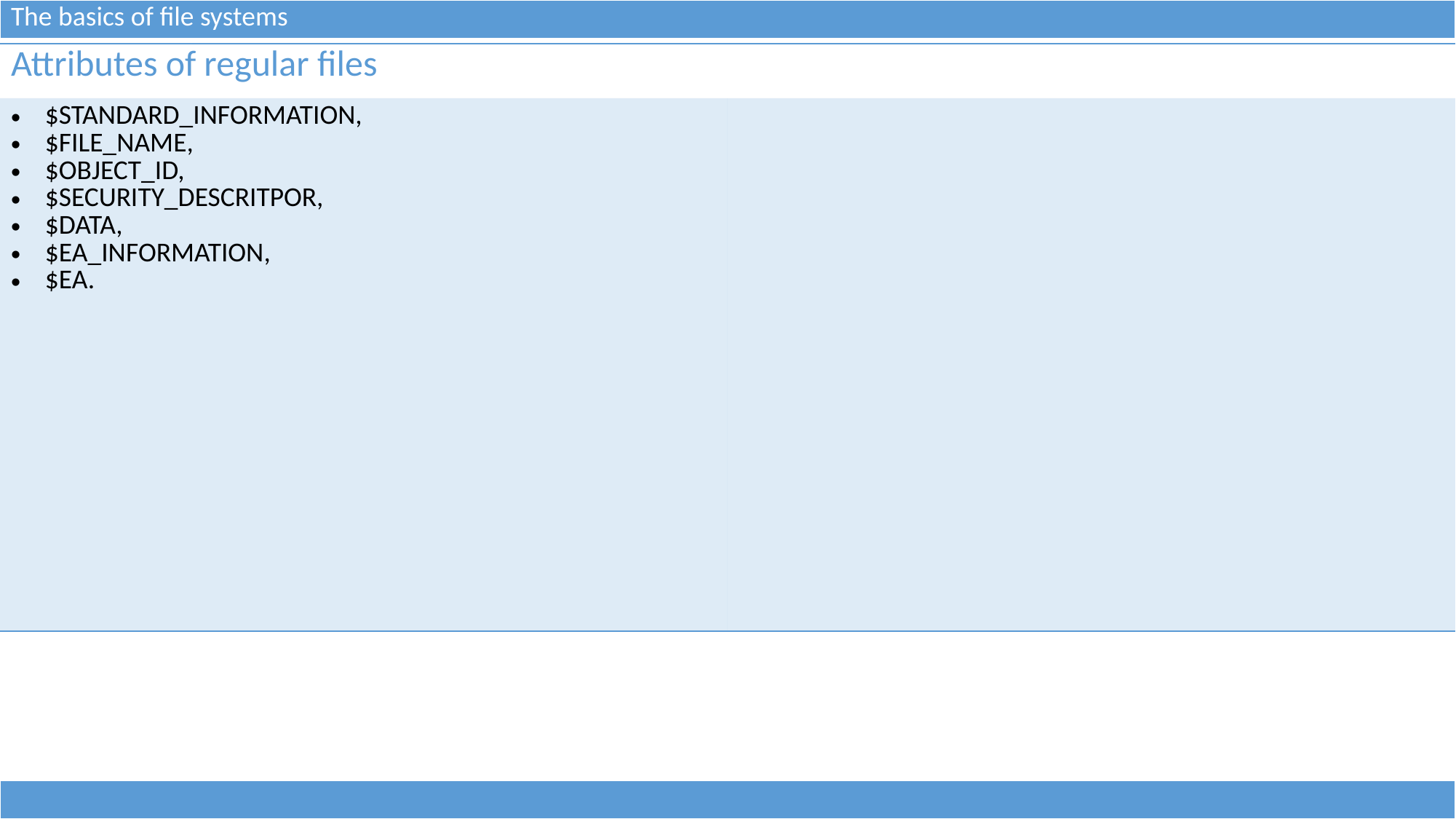

| The basics of file systems |
| --- |
| Attributes of regular files |  |
| --- | --- |
| $STANDARD\_INFORMATION, $FILE\_NAME, $OBJECT\_ID, $SECURITY\_DESCRITPOR, $DATA, $EA\_INFORMATION, $EA. |  |
|  |
| --- |